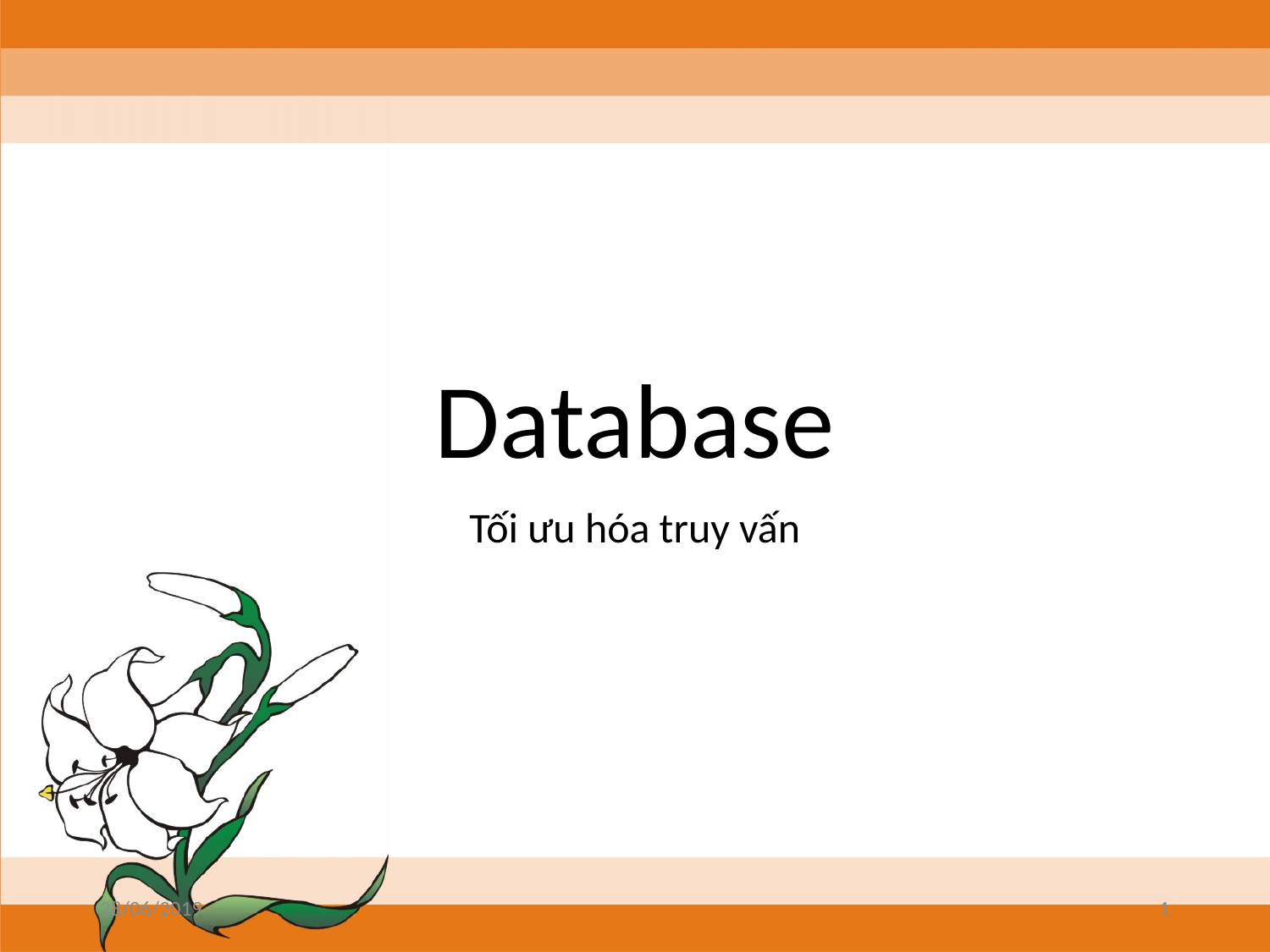

# Database
Tối ưu hóa truy vấn
28/06/2019
1